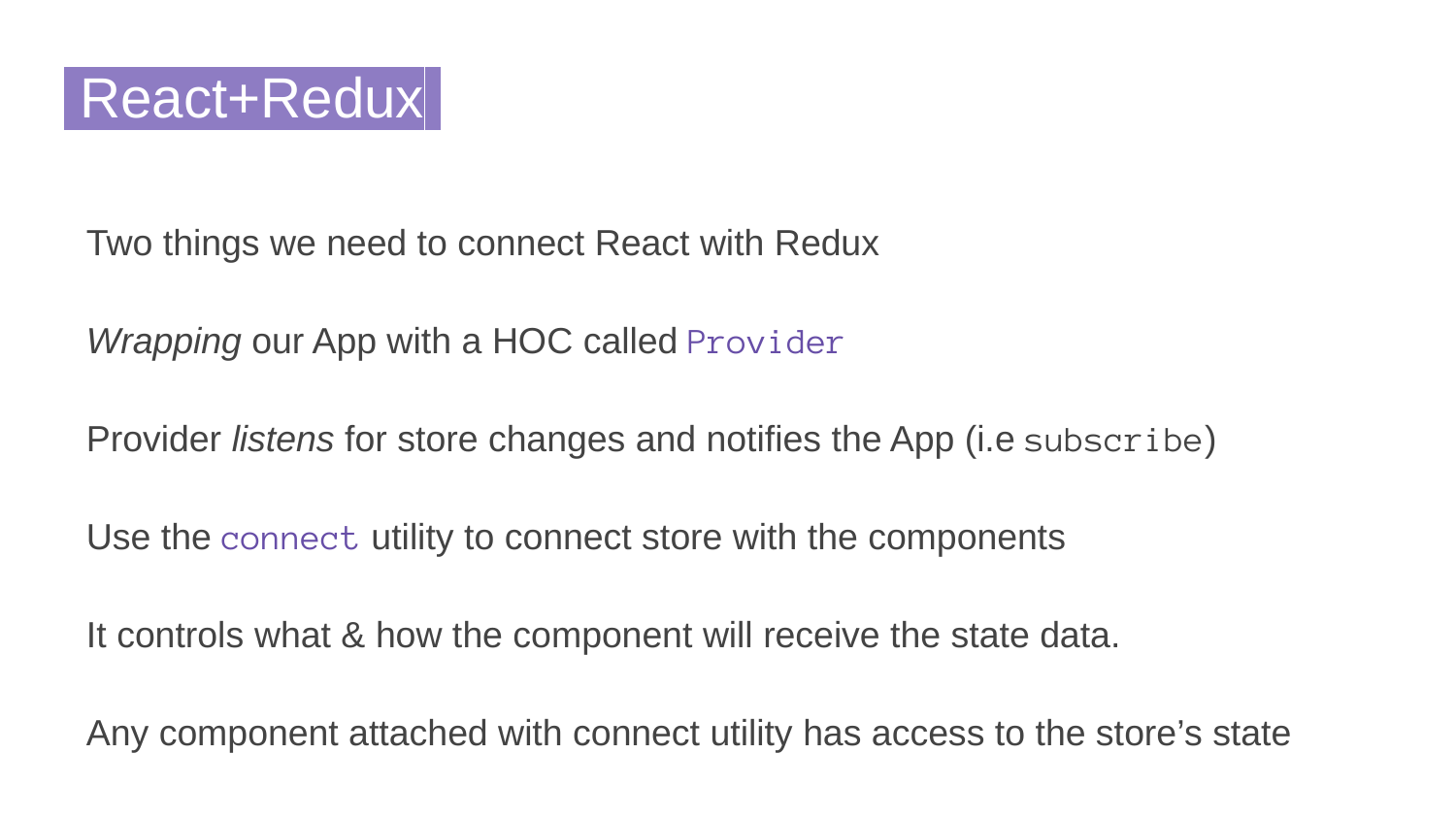

# React+Redux.
Two things we need to connect React with Redux
Wrapping our App with a HOC called Provider
Provider listens for store changes and notifies the App (i.e subscribe)
Use the connect utility to connect store with the components
It controls what & how the component will receive the state data.
Any component attached with connect utility has access to the store’s state